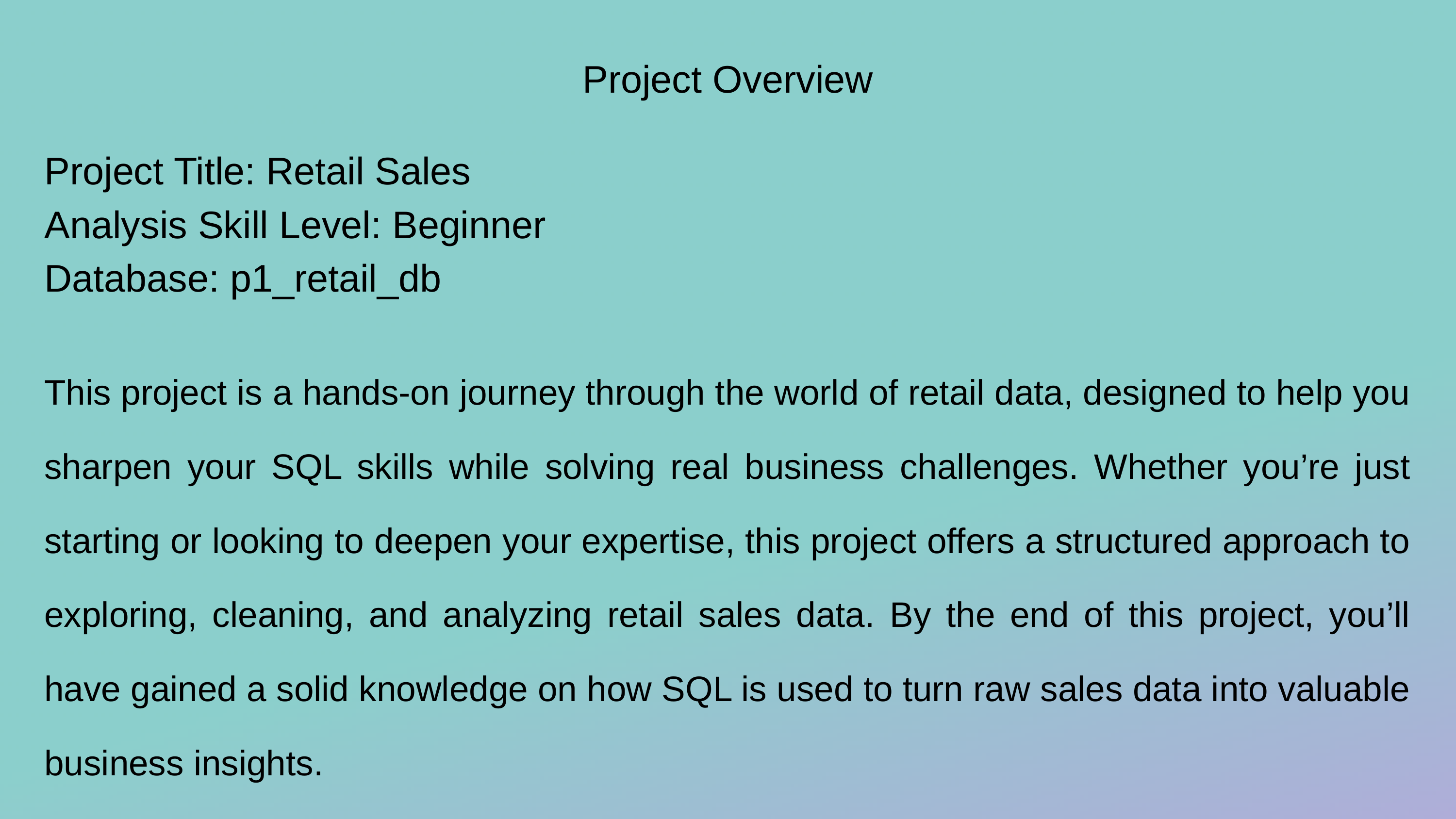

Project Overview

Project Title: Retail Sales
Analysis Skill Level: Beginner
Database: p1_retail_db

This project is a hands-on journey through the world of retail data, designed to help you sharpen your SQL skills while solving real business challenges. Whether you’re just starting or looking to deepen your expertise, this project offers a structured approach to exploring, cleaning, and analyzing retail sales data. By the end of this project, you’ll have gained a solid knowledge on how SQL is used to turn raw sales data into valuable business insights.